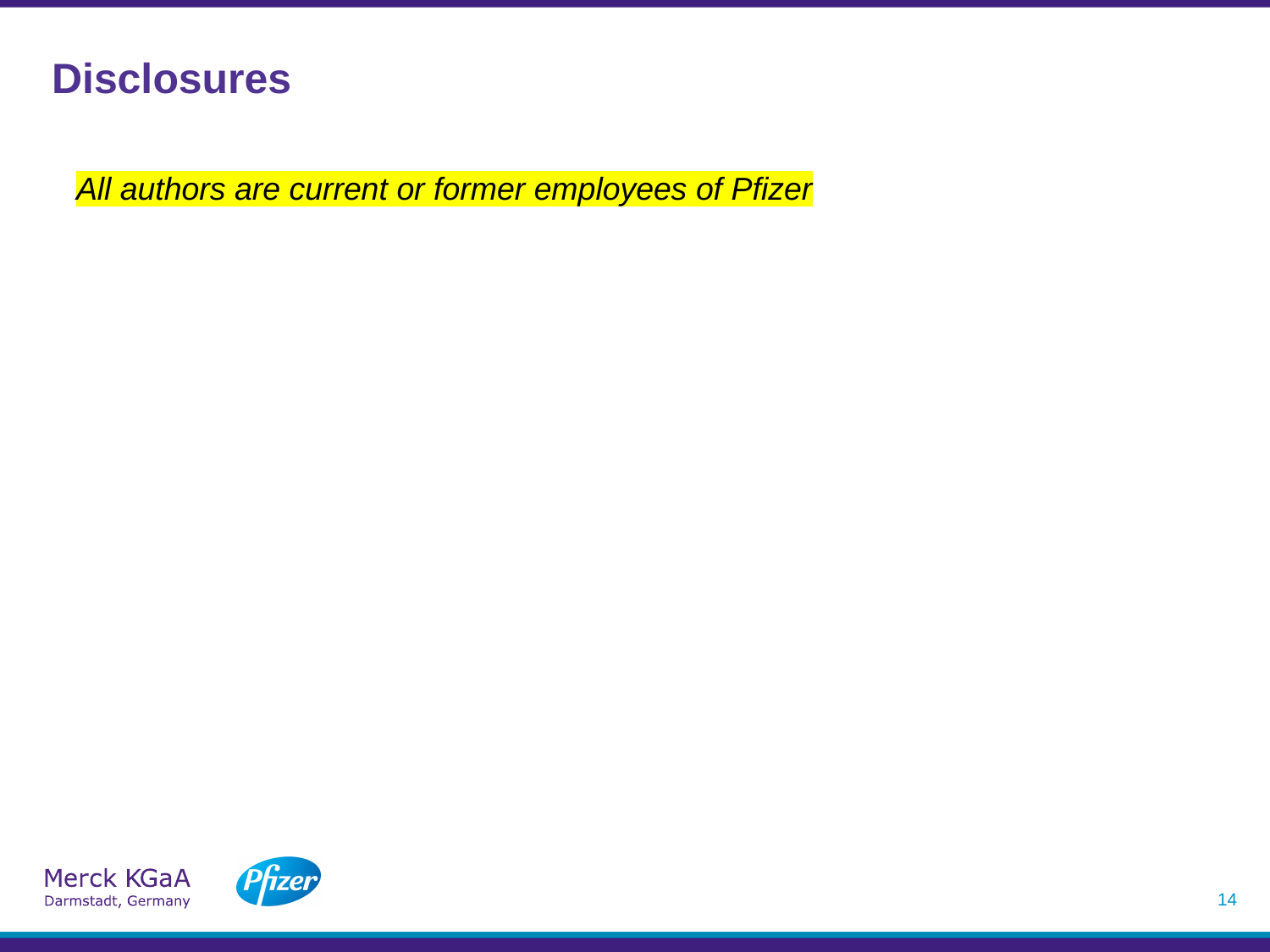

# Disclosures
All authors are current or former employees of Pfizer